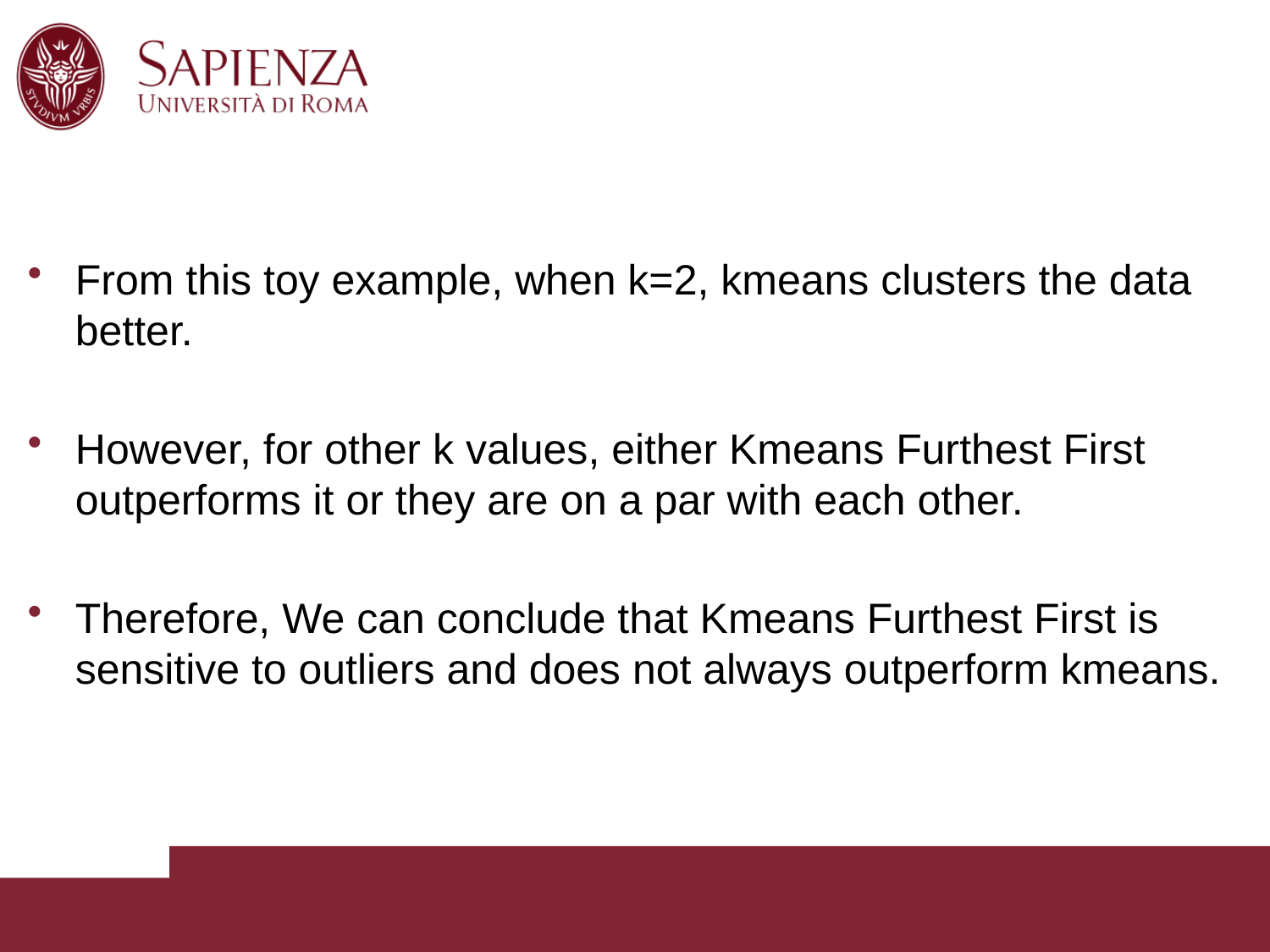

From this toy example, when k=2, kmeans clusters the data better.

However, for other k values, either Kmeans Furthest First outperforms it or they are on a par with each other.

Therefore, We can conclude that Kmeans Furthest First is sensitive to outliers and does not always outperform kmeans.